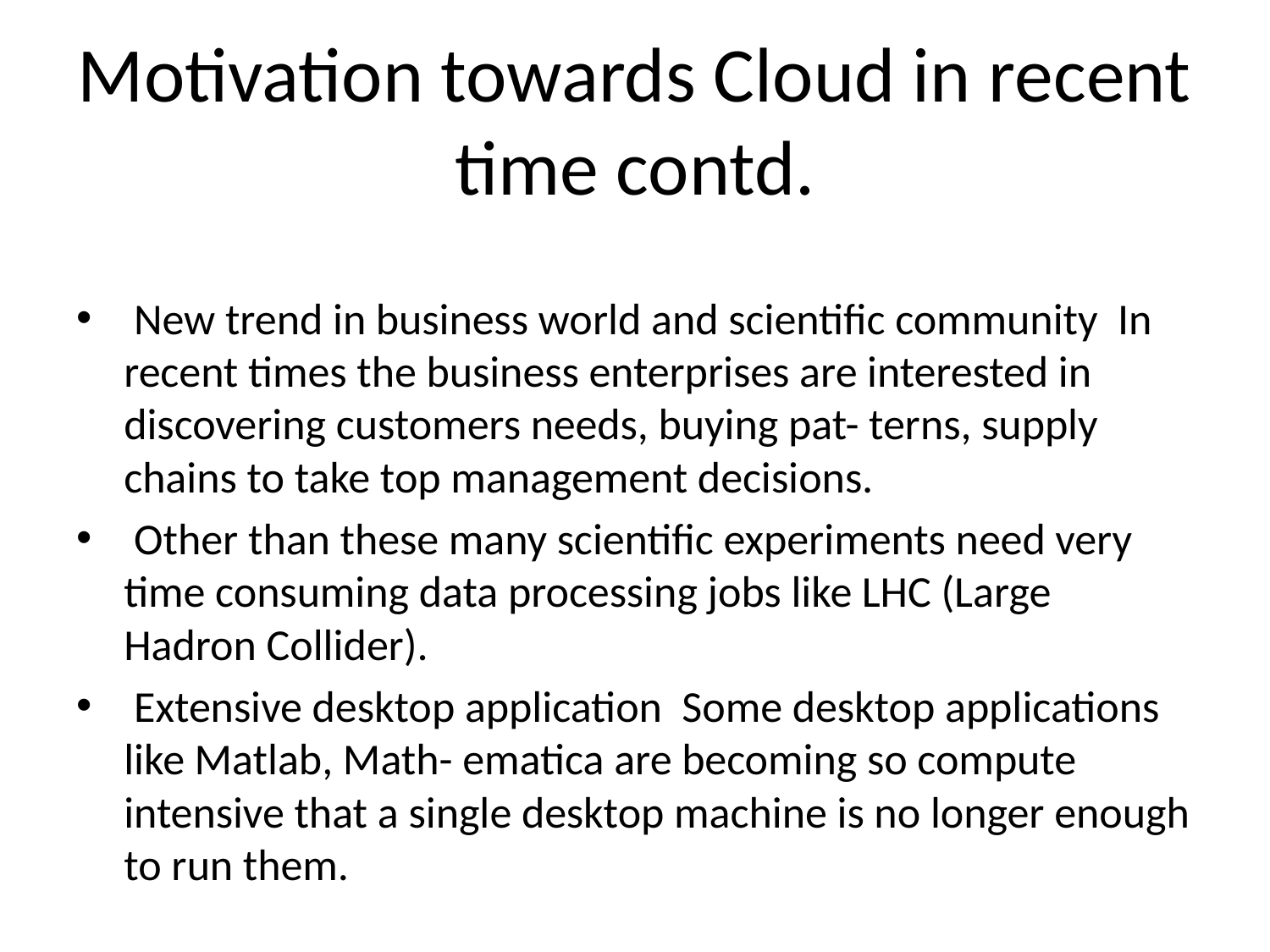

# Motivation towards Cloud in recent time contd.

 New trend in business world and scientific community  In recent times the business enterprises are interested in discovering customers needs, buying pat- terns, supply chains to take top management decisions.
 Other than these many scientific experiments need very time consuming data processing jobs like LHC (Large Hadron Collider).
 Extensive desktop application  Some desktop applications like Matlab, Math- ematica are becoming so compute intensive that a single desktop machine is no longer enough to run them.